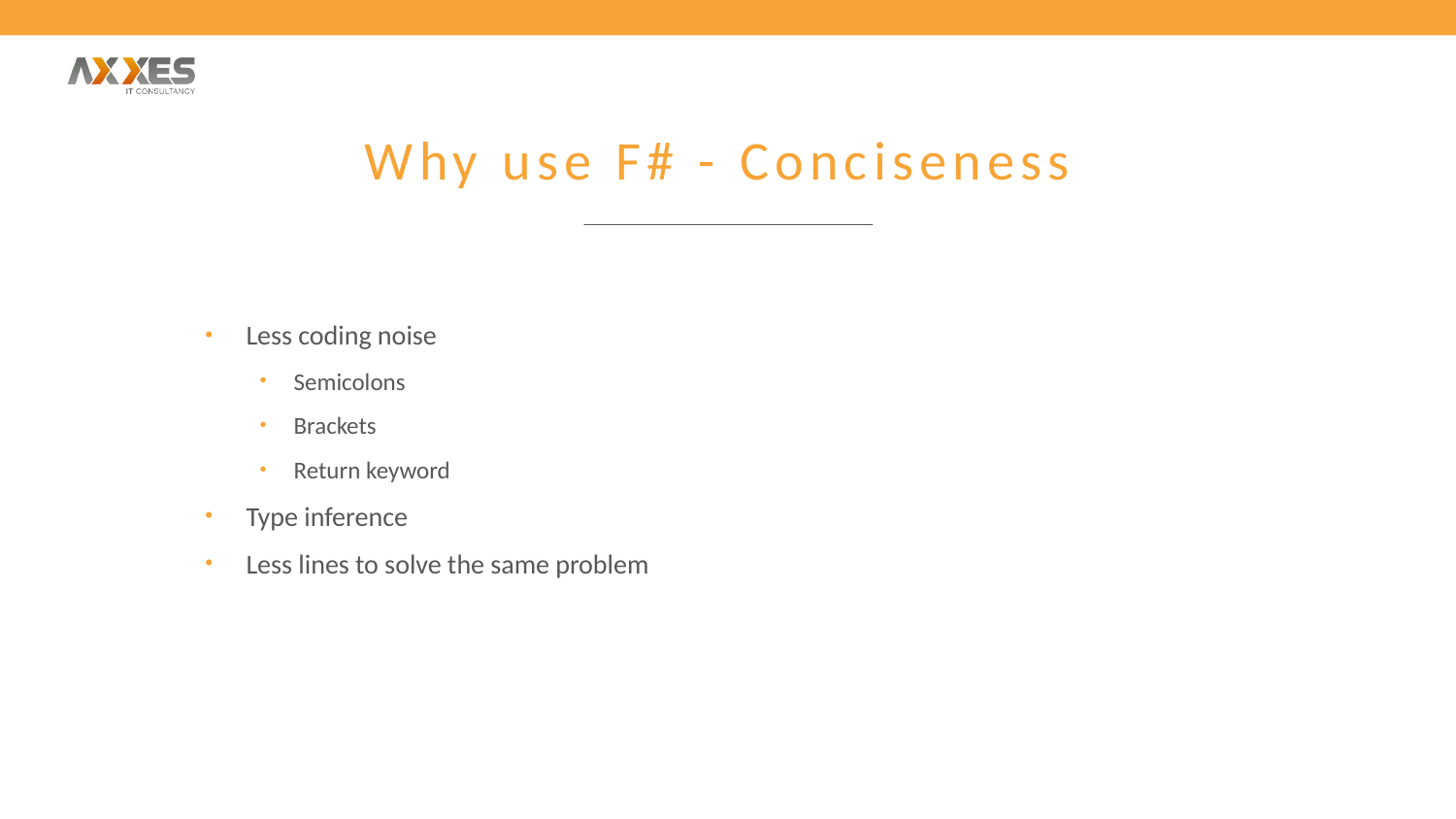

# Why use F# - Conciseness
Less coding noise
Semicolons
Brackets
Return keyword
Type inference
Less lines to solve the same problem